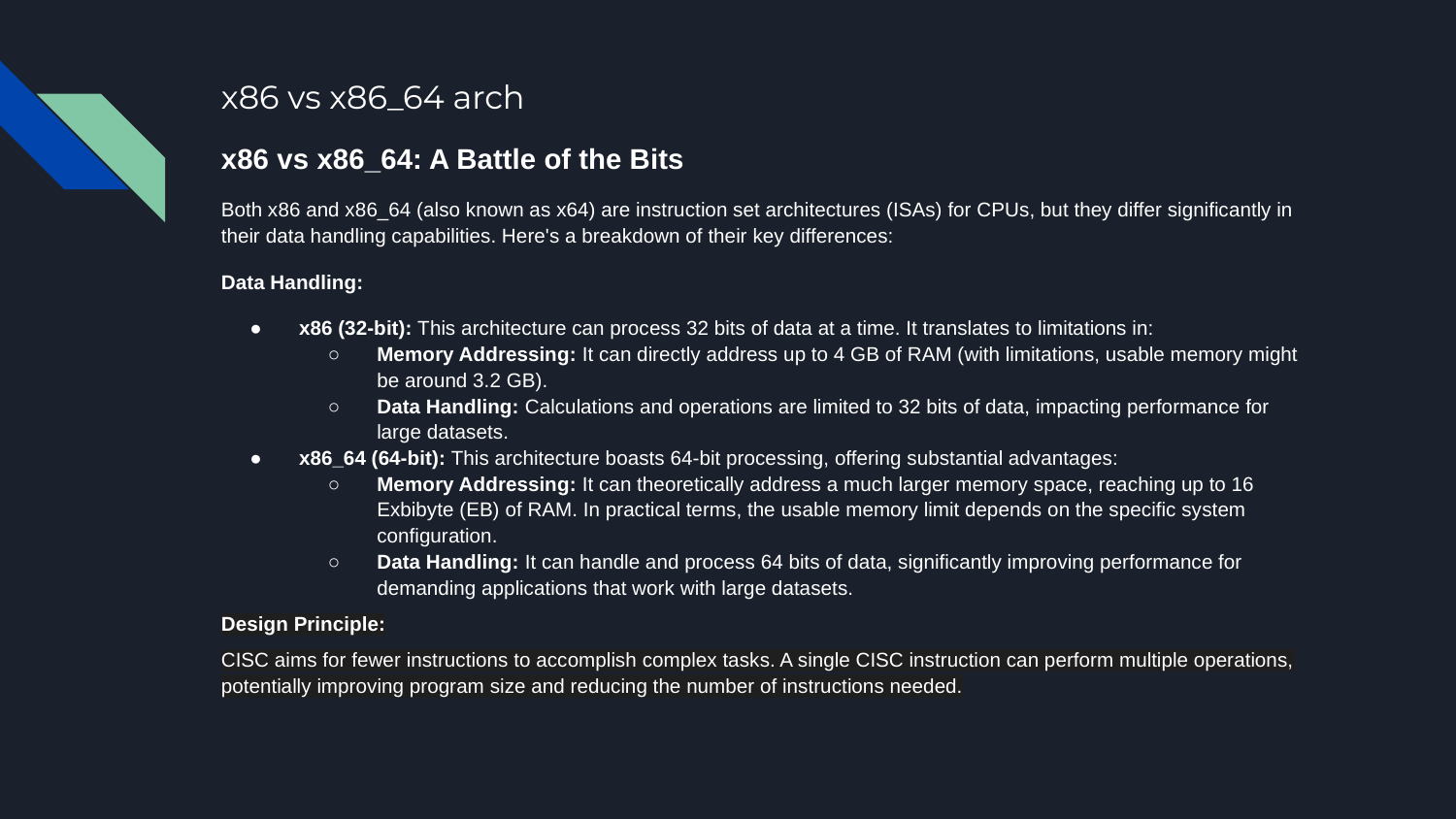

# x86 vs x86_64 arch
x86 vs x86_64: A Battle of the Bits
Both x86 and x86_64 (also known as x64) are instruction set architectures (ISAs) for CPUs, but they differ significantly in their data handling capabilities. Here's a breakdown of their key differences:
Data Handling:
x86 (32-bit): This architecture can process 32 bits of data at a time. It translates to limitations in:
Memory Addressing: It can directly address up to 4 GB of RAM (with limitations, usable memory might be around 3.2 GB).
Data Handling: Calculations and operations are limited to 32 bits of data, impacting performance for large datasets.
x86_64 (64-bit): This architecture boasts 64-bit processing, offering substantial advantages:
Memory Addressing: It can theoretically address a much larger memory space, reaching up to 16 Exbibyte (EB) of RAM. In practical terms, the usable memory limit depends on the specific system configuration.
Data Handling: It can handle and process 64 bits of data, significantly improving performance for demanding applications that work with large datasets.
Design Principle:
CISC aims for fewer instructions to accomplish complex tasks. A single CISC instruction can perform multiple operations, potentially improving program size and reducing the number of instructions needed.